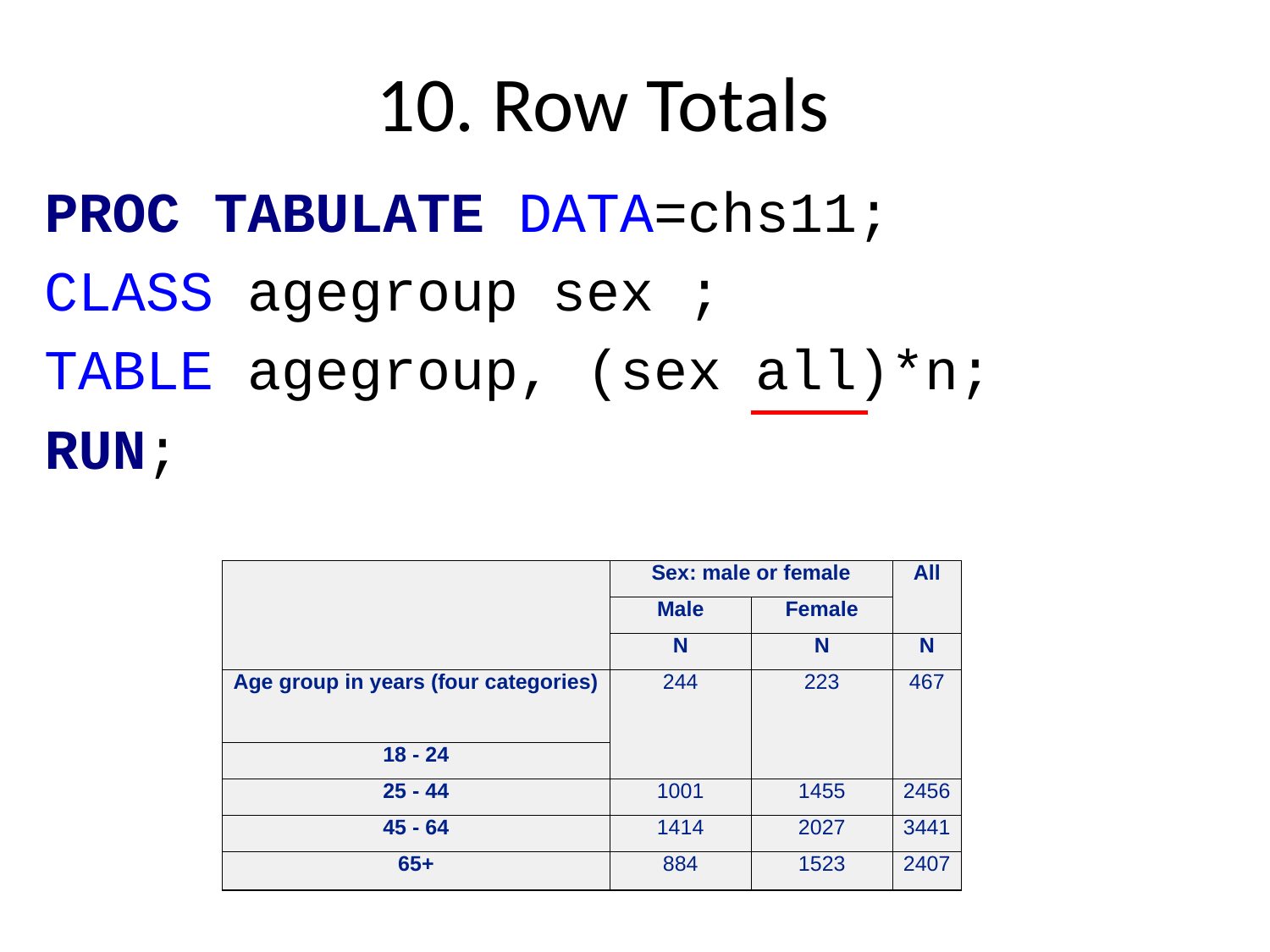

# 10. Row Totals
PROC TABULATE DATA=chs11;
CLASS agegroup sex ;
TABLE agegroup, (sex all)*n;
RUN;
|  | Sex: male or female |  | All |
| --- | --- | --- | --- |
|  | Male | Female |  |
|  | N | N | N |
| Age group in years (four categories) | 244 | 223 | 467 |
| 18 - 24 |  |  |  |
| 25 - 44 | 1001 | 1455 | 2456 |
| 45 - 64 | 1414 | 2027 | 3441 |
| 65+ | 884 | 1523 | 2407 |